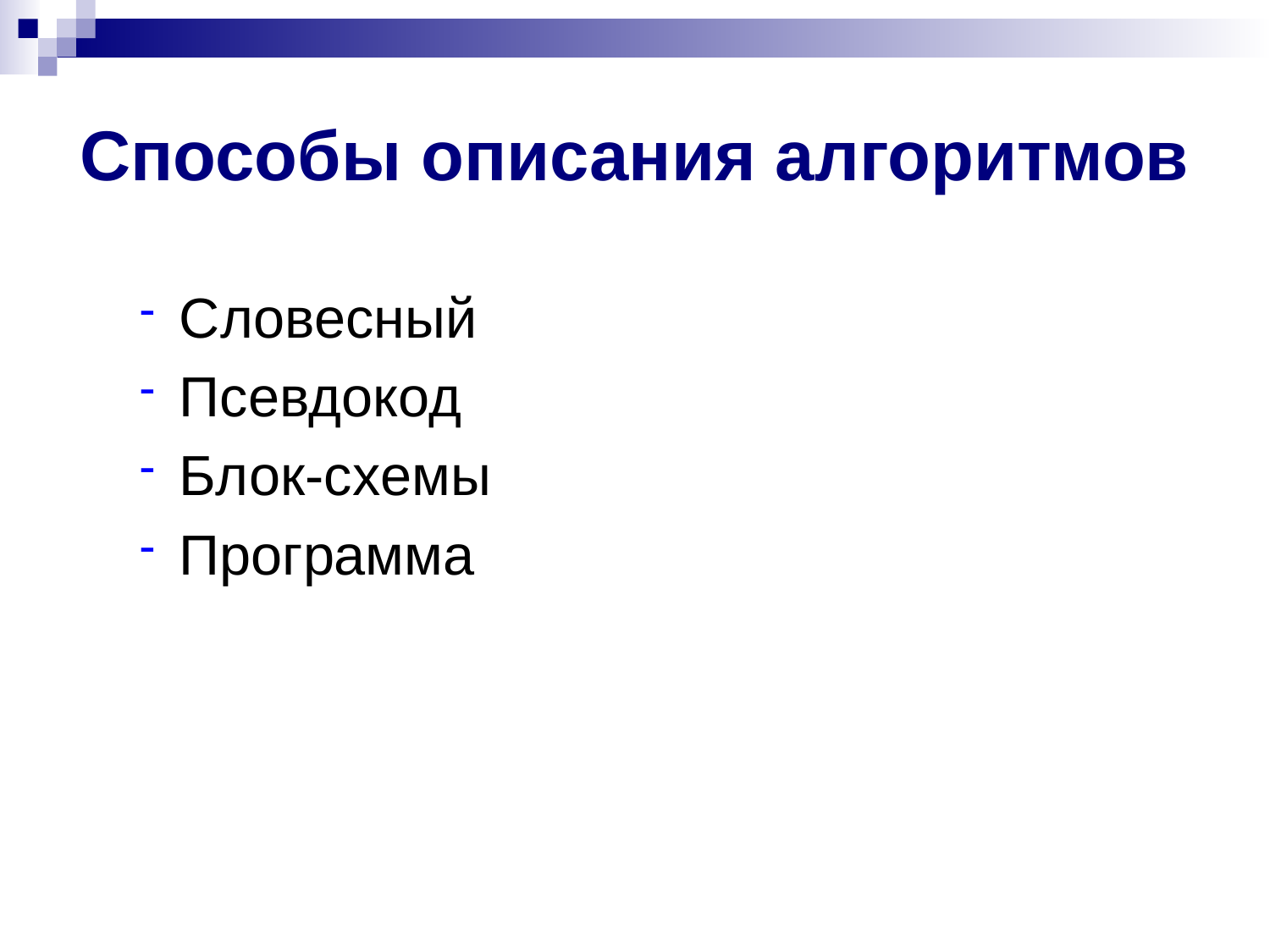

# Способы описания алгоритмов
Словесный
Псевдокод
Блок-схемы
Программа